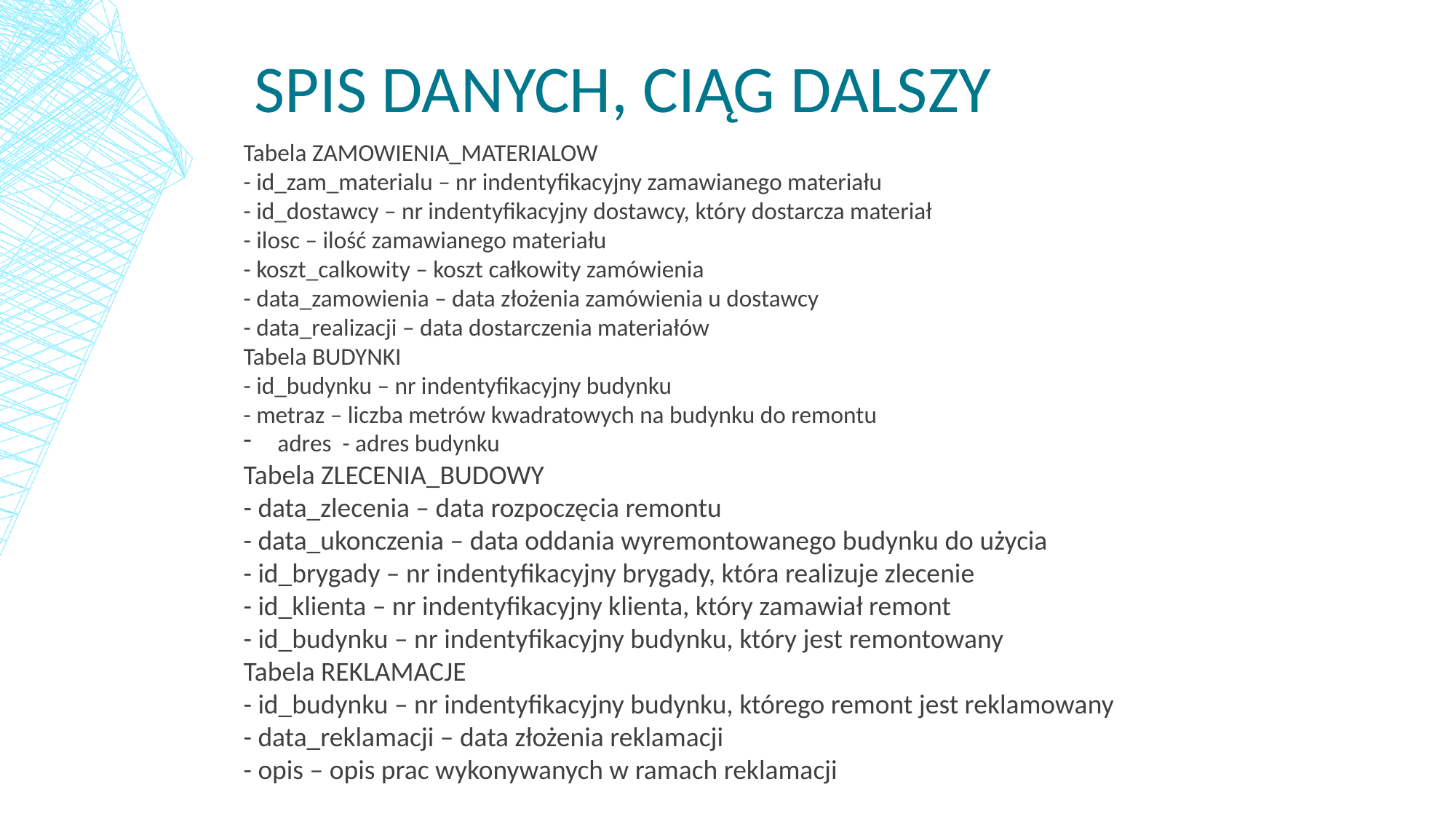

# Spis danych, ciąg dalszy
Tabela ZAMOWIENIA_MATERIALOW
- id_zam_materialu – nr indentyfikacyjny zamawianego materiału
- id_dostawcy – nr indentyfikacyjny dostawcy, który dostarcza materiał
- ilosc – ilość zamawianego materiału
- koszt_calkowity – koszt całkowity zamówienia
- data_zamowienia – data złożenia zamówienia u dostawcy
- data_realizacji – data dostarczenia materiałów
Tabela BUDYNKI
- id_budynku – nr indentyfikacyjny budynku
- metraz – liczba metrów kwadratowych na budynku do remontu
adres  - adres budynku
Tabela ZLECENIA_BUDOWY
- data_zlecenia – data rozpoczęcia remontu
- data_ukonczenia – data oddania wyremontowanego budynku do użycia
- id_brygady – nr indentyfikacyjny brygady, która realizuje zlecenie
- id_klienta – nr indentyfikacyjny klienta, który zamawiał remont
- id_budynku – nr indentyfikacyjny budynku, który jest remontowany
Tabela REKLAMACJE
- id_budynku – nr indentyfikacyjny budynku, którego remont jest reklamowany
- data_reklamacji – data złożenia reklamacji
- opis – opis prac wykonywanych w ramach reklamacji